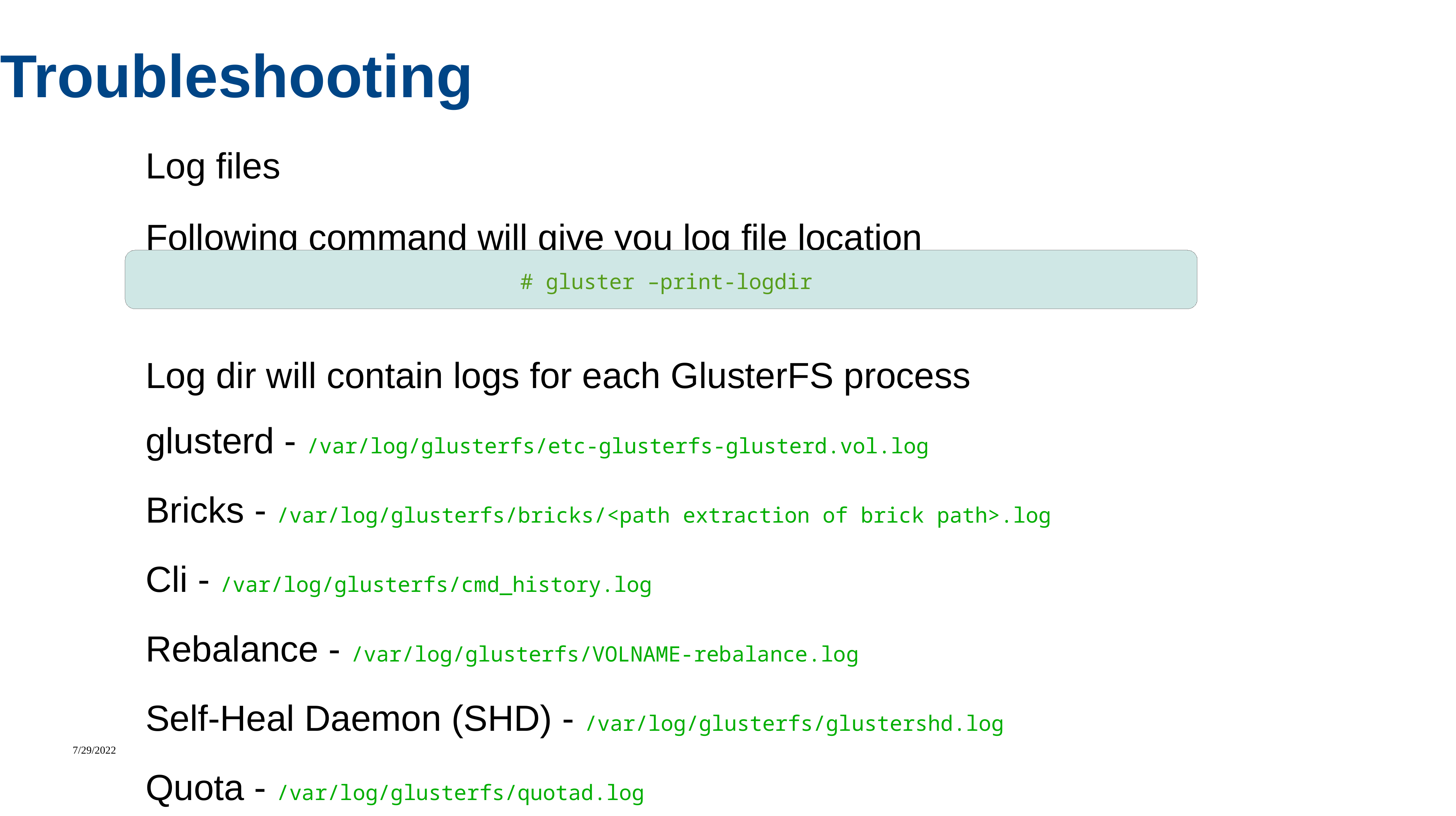

Troubleshooting

Log files
Following command will give you log file location
Log dir will contain logs for each GlusterFS process
glusterd - /var/log/glusterfs/etc-glusterfs-glusterd.vol.log
Bricks - /var/log/glusterfs/bricks/<path extraction of brick path>.log
Cli - /var/log/glusterfs/cmd_history.log
Rebalance - /var/log/glusterfs/VOLNAME-rebalance.log
Self-Heal Daemon (SHD) - /var/log/glusterfs/glustershd.log
Quota - /var/log/glusterfs/quotad.log

# gluster –print-logdir
7/29/2022